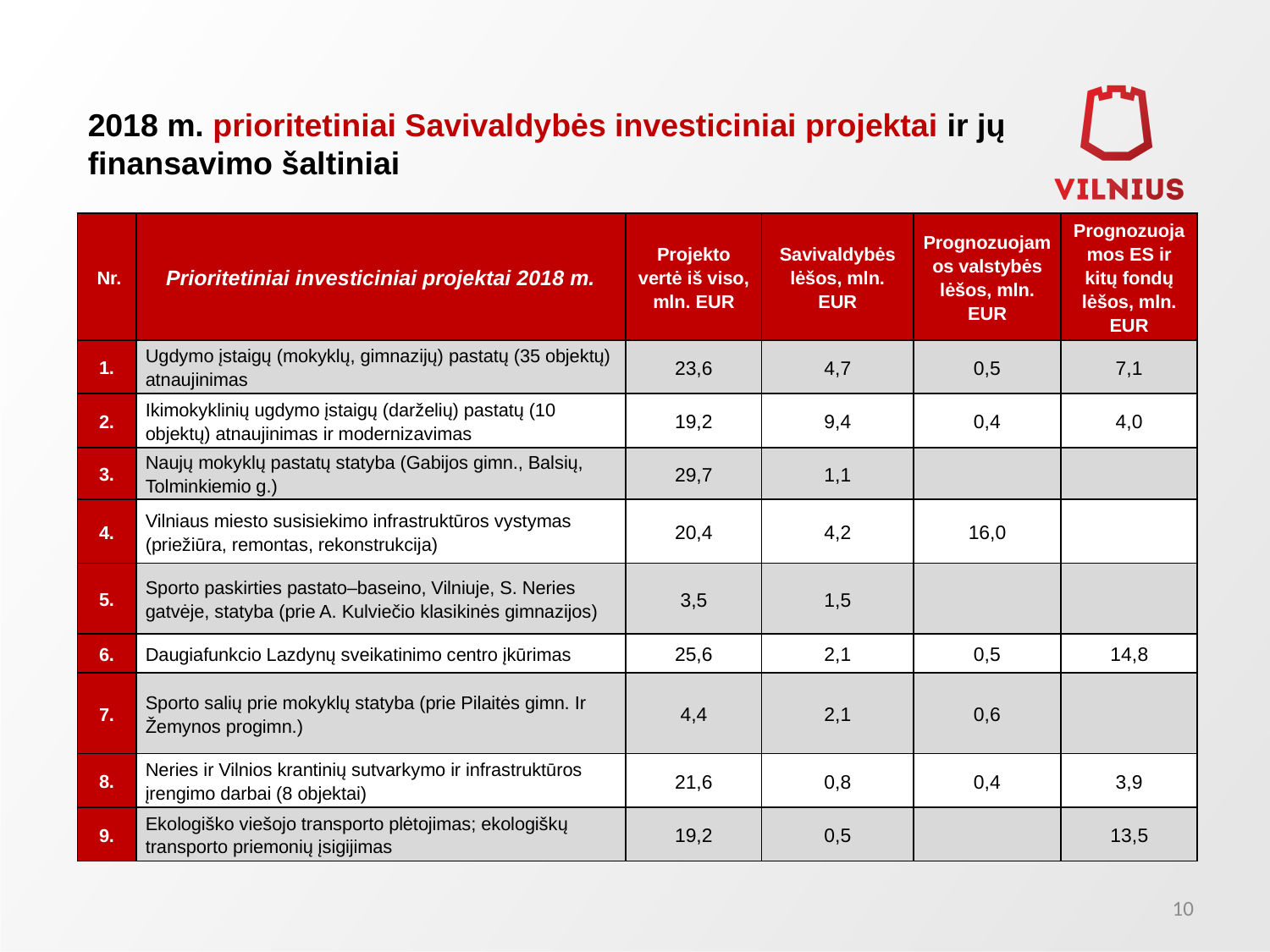

# 2018 m. prioritetiniai Savivaldybės investiciniai projektai ir jų finansavimo šaltiniai
| Nr. | Prioritetiniai investiciniai projektai 2018 m. | Projekto vertė iš viso, mln. EUR | Savivaldybės lėšos, mln. EUR | Prognozuojamos valstybės lėšos, mln. EUR | Prognozuojamos ES ir kitų fondų lėšos, mln. EUR |
| --- | --- | --- | --- | --- | --- |
| 1. | Ugdymo įstaigų (mokyklų, gimnazijų) pastatų (35 objektų) atnaujinimas | 23,6 | 4,7 | 0,5 | 7,1 |
| 2. | Ikimokyklinių ugdymo įstaigų (darželių) pastatų (10 objektų) atnaujinimas ir modernizavimas | 19,2 | 9,4 | 0,4 | 4,0 |
| 3. | Naujų mokyklų pastatų statyba (Gabijos gimn., Balsių, Tolminkiemio g.) | 29,7 | 1,1 |  |  |
| 4. | Vilniaus miesto susisiekimo infrastruktūros vystymas (priežiūra, remontas, rekonstrukcija) | 20,4 | 4,2 | 16,0 |  |
| 5. | Sporto paskirties pastato–baseino, Vilniuje, S. Neries gatvėje, statyba (prie A. Kulviečio klasikinės gimnazijos) | 3,5 | 1,5 |  |  |
| 6. | Daugiafunkcio Lazdynų sveikatinimo centro įkūrimas | 25,6 | 2,1 | 0,5 | 14,8 |
| 7. | Sporto salių prie mokyklų statyba (prie Pilaitės gimn. Ir Žemynos progimn.) | 4,4 | 2,1 | 0,6 |  |
| 8. | Neries ir Vilnios krantinių sutvarkymo ir infrastruktūros įrengimo darbai (8 objektai) | 21,6 | 0,8 | 0,4 | 3,9 |
| 9. | Ekologiško viešojo transporto plėtojimas; ekologiškų transporto priemonių įsigijimas | 19,2 | 0,5 |  | 13,5 |
10